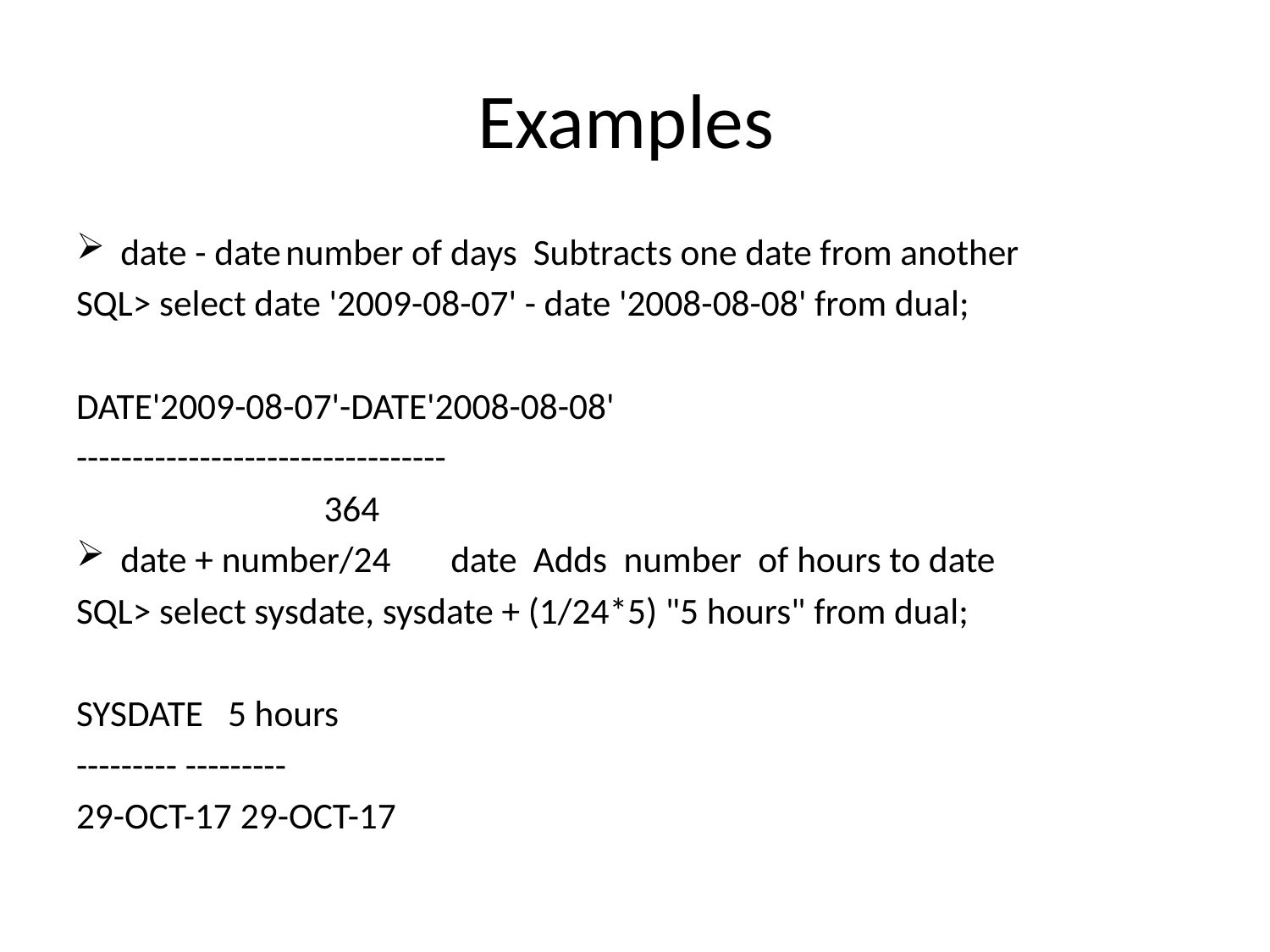

# Examples
date - date	number of days	Subtracts one date from another
SQL> select date '2009-08-07' - date '2008-08-08' from dual;

DATE'2009-08-07'-DATE'2008-08-08'
---------------------------------
                              364
date + number/24	date		Adds  number  of hours to date
SQL> select sysdate, sysdate + (1/24*5) "5 hours" from dual;

SYSDATE   5 hours
--------- ---------
29-OCT-17 29-OCT-17